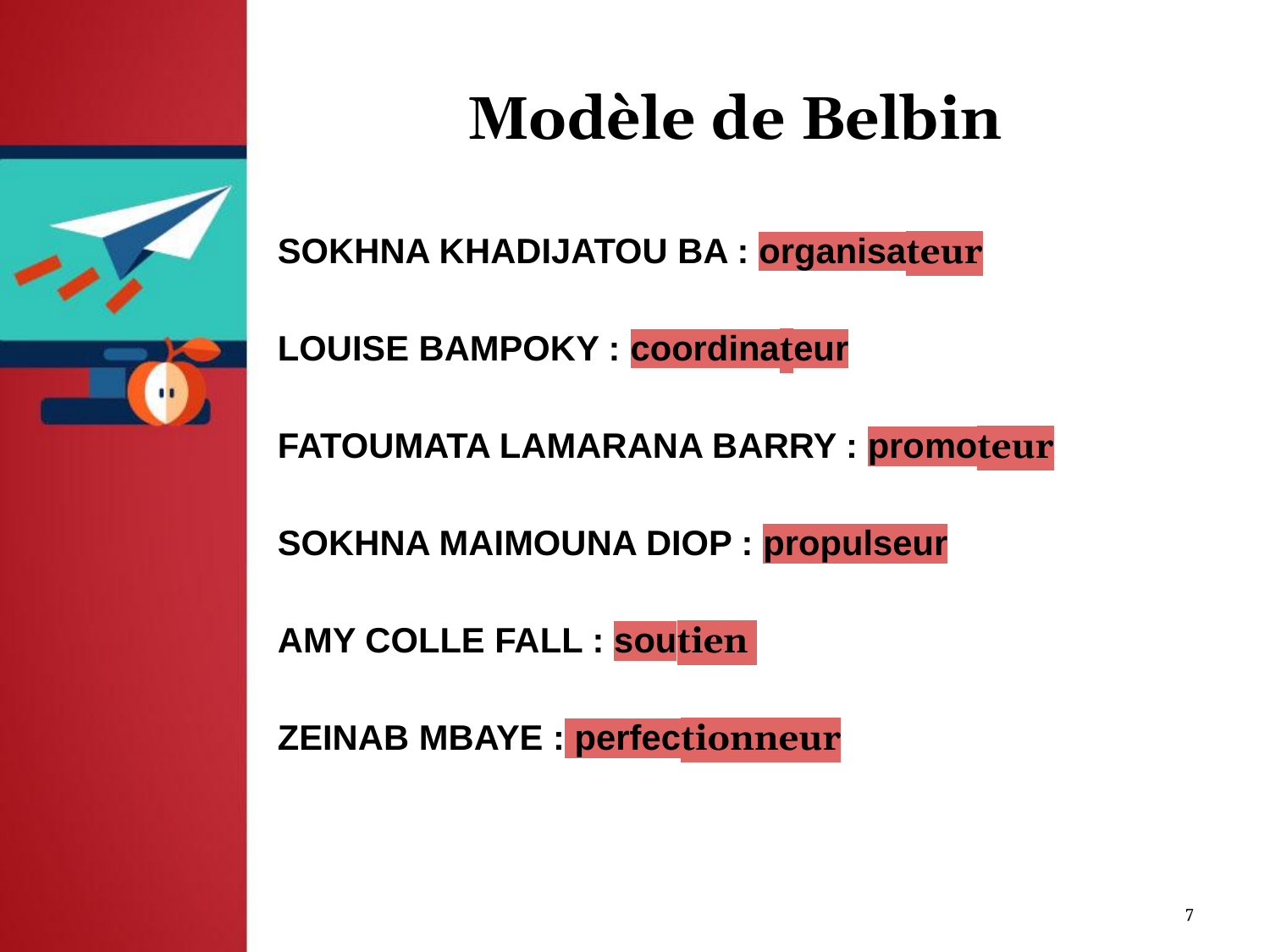

# Modèle de Belbin
SOKHNA KHADIJATOU BA : organisateur

LOUISE BAMPOKY : coordinateur

FATOUMATA LAMARANA BARRY : promoteur

SOKHNA MAIMOUNA DIOP : propulseur

AMY COLLE FALL : soutien

ZEINAB MBAYE : perfectionneur
7